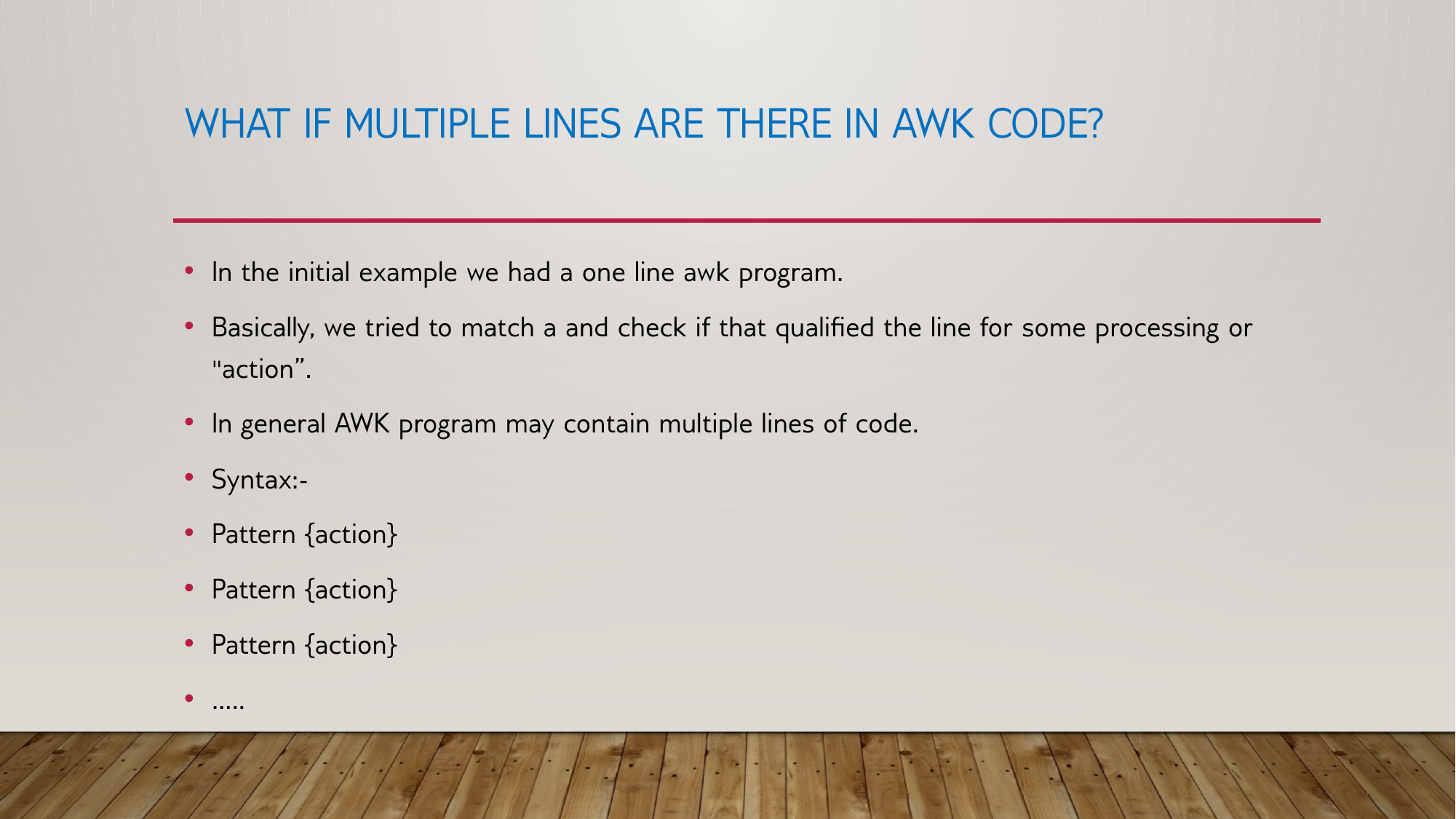

# What if multiple lines are there in awk code?
In the initial example we had a one line awk program.
Basically, we tried to match a and check if that qualified the line for some processing or   "action”.
In general AWK program may contain multiple lines of code.
Syntax:-
Pattern {action}
Pattern {action}
Pattern {action}
…..